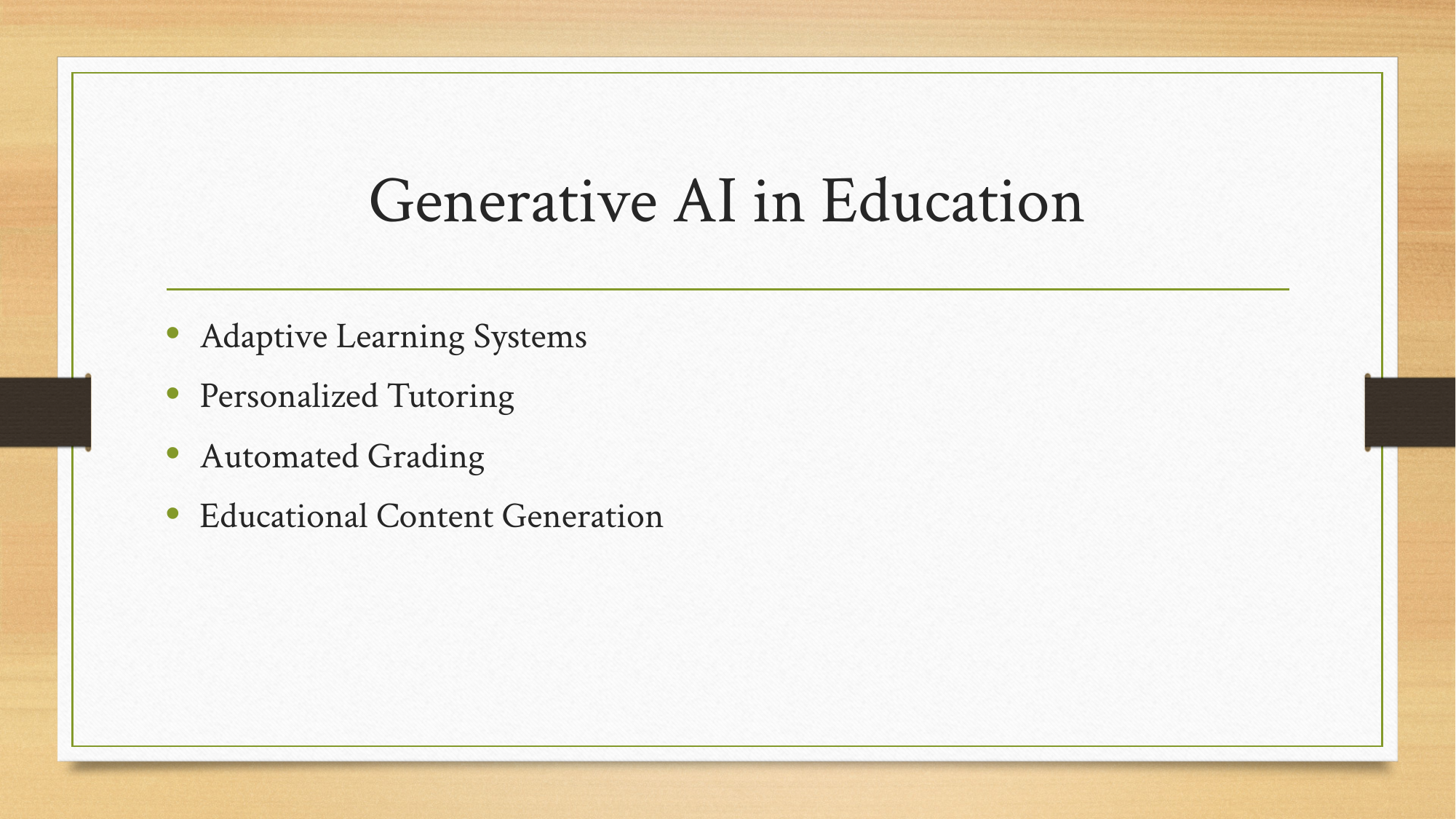

# Generative AI in Education
Adaptive Learning Systems
Personalized Tutoring
Automated Grading
Educational Content Generation